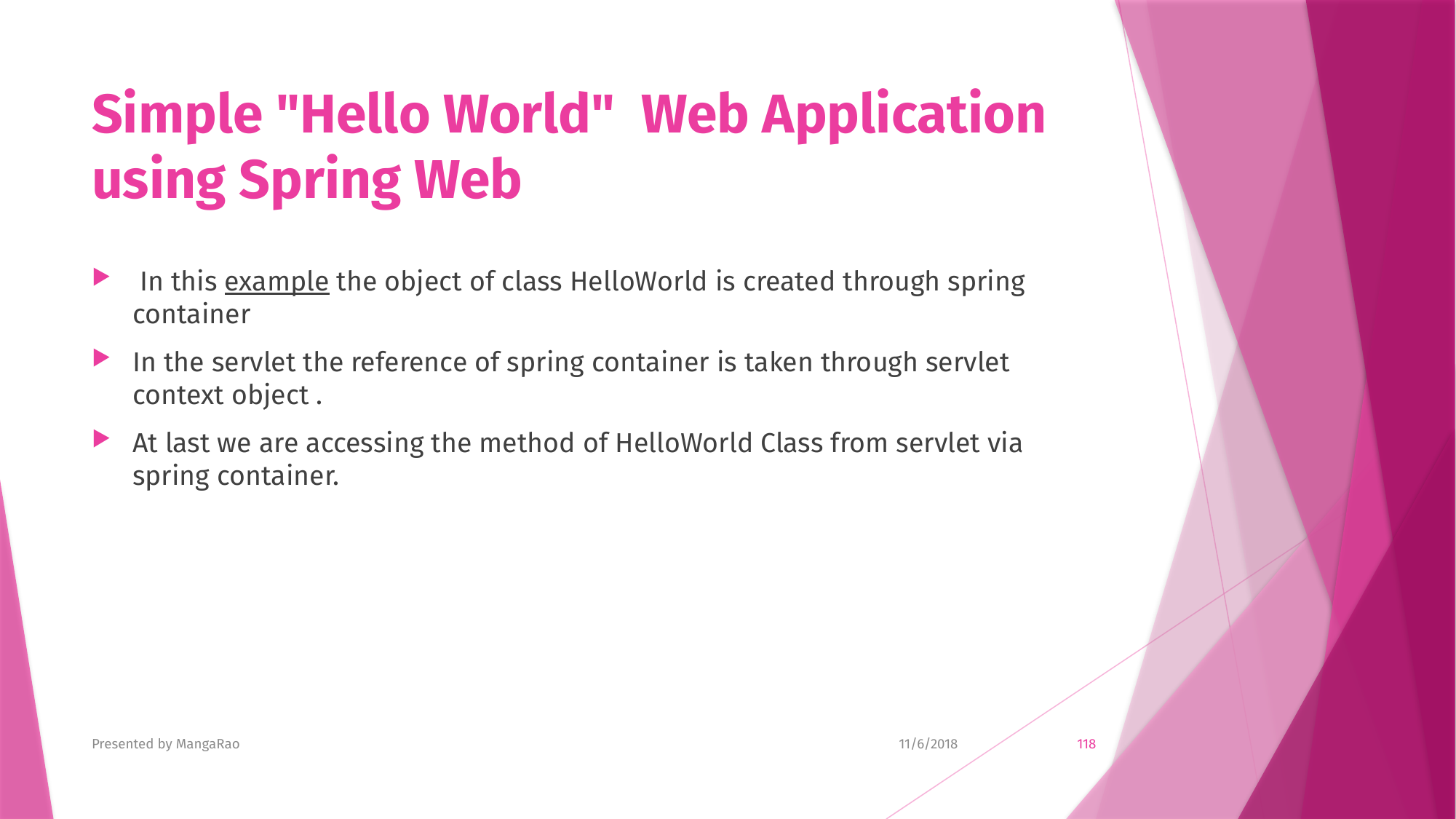

# Simple "Hello World"  Web Application using Spring Web
 In this example the object of class HelloWorld is created through spring container
In the servlet the reference of spring container is taken through servlet context object .
At last we are accessing the method of HelloWorld Class from servlet via spring container.

Presented by MangaRao
11/6/2018
118